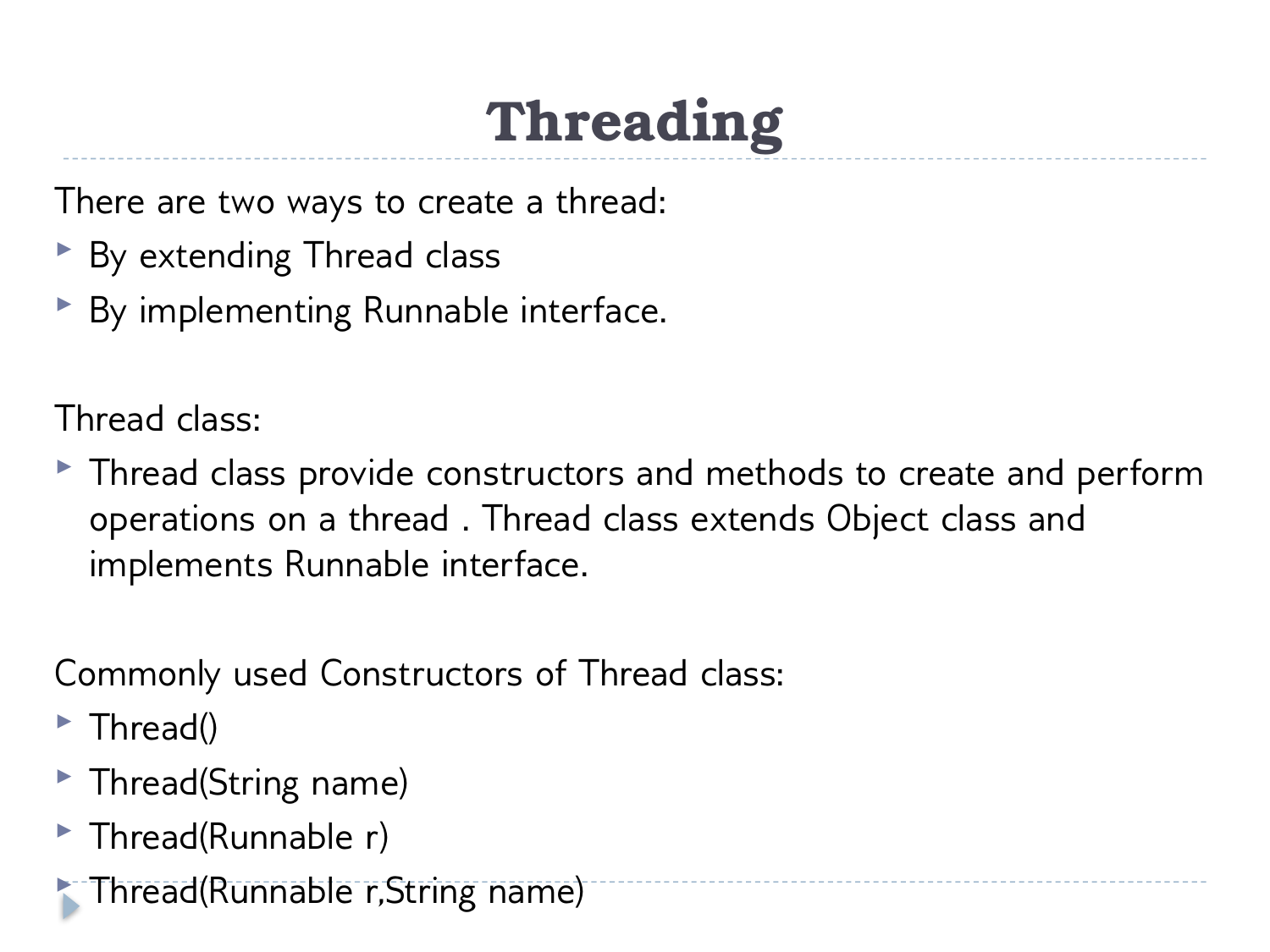

# Threading
There are two ways to create a thread:
By extending Thread class
By implementing Runnable interface.

Thread class:
Thread class provide constructors and methods to create and perform operations on a thread . Thread class extends Object class and implements Runnable interface.

Commonly used Constructors of Thread class:
Thread()
Thread(String name)
Thread(Runnable r)
Thread(Runnable r,String name)